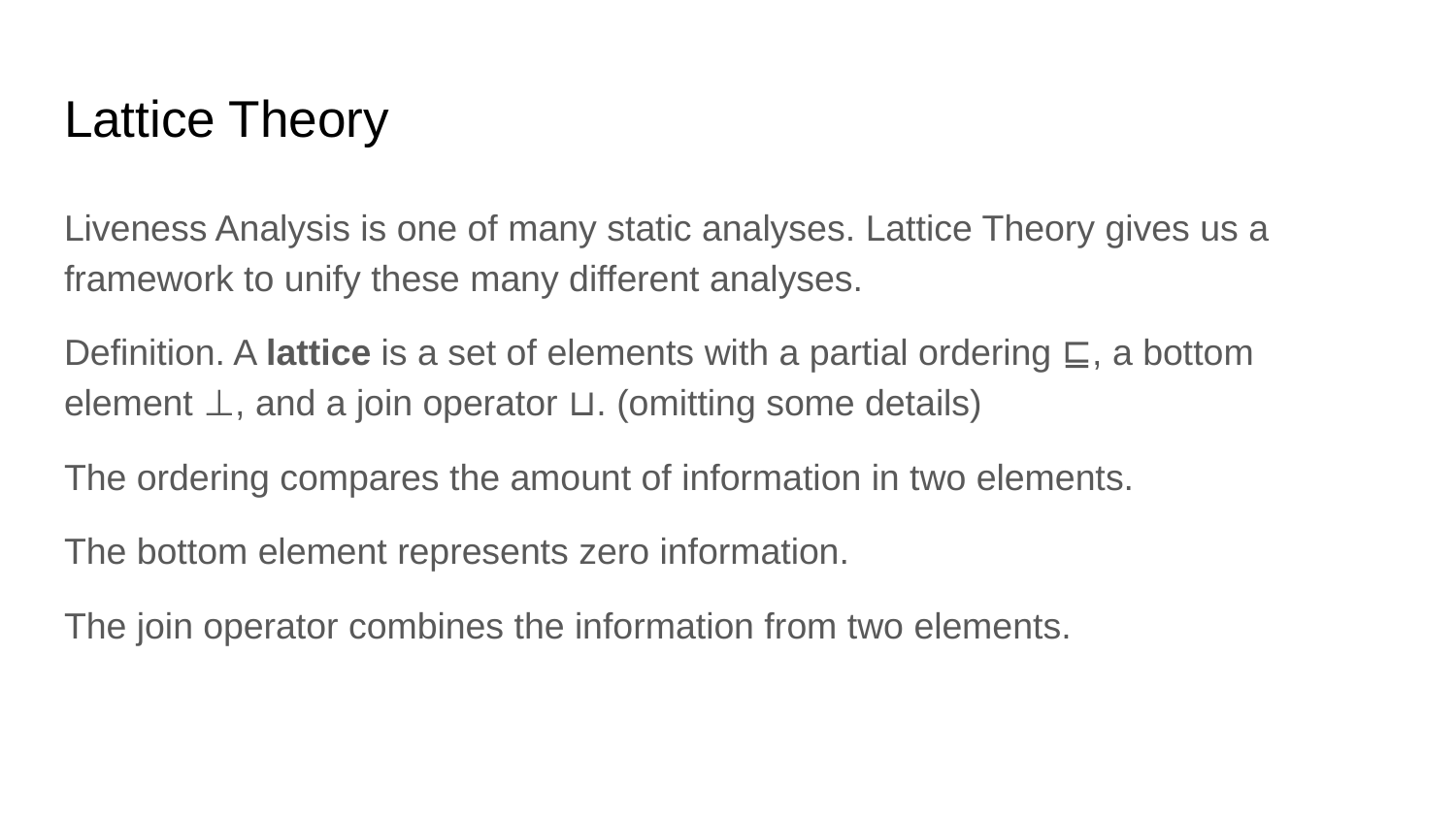

# Lattice Theory
Liveness Analysis is one of many static analyses. Lattice Theory gives us a framework to unify these many different analyses.
Definition. A lattice is a set of elements with a partial ordering ⊑, a bottom element ⊥, and a join operator ⊔. (omitting some details)
The ordering compares the amount of information in two elements.
The bottom element represents zero information.
The join operator combines the information from two elements.